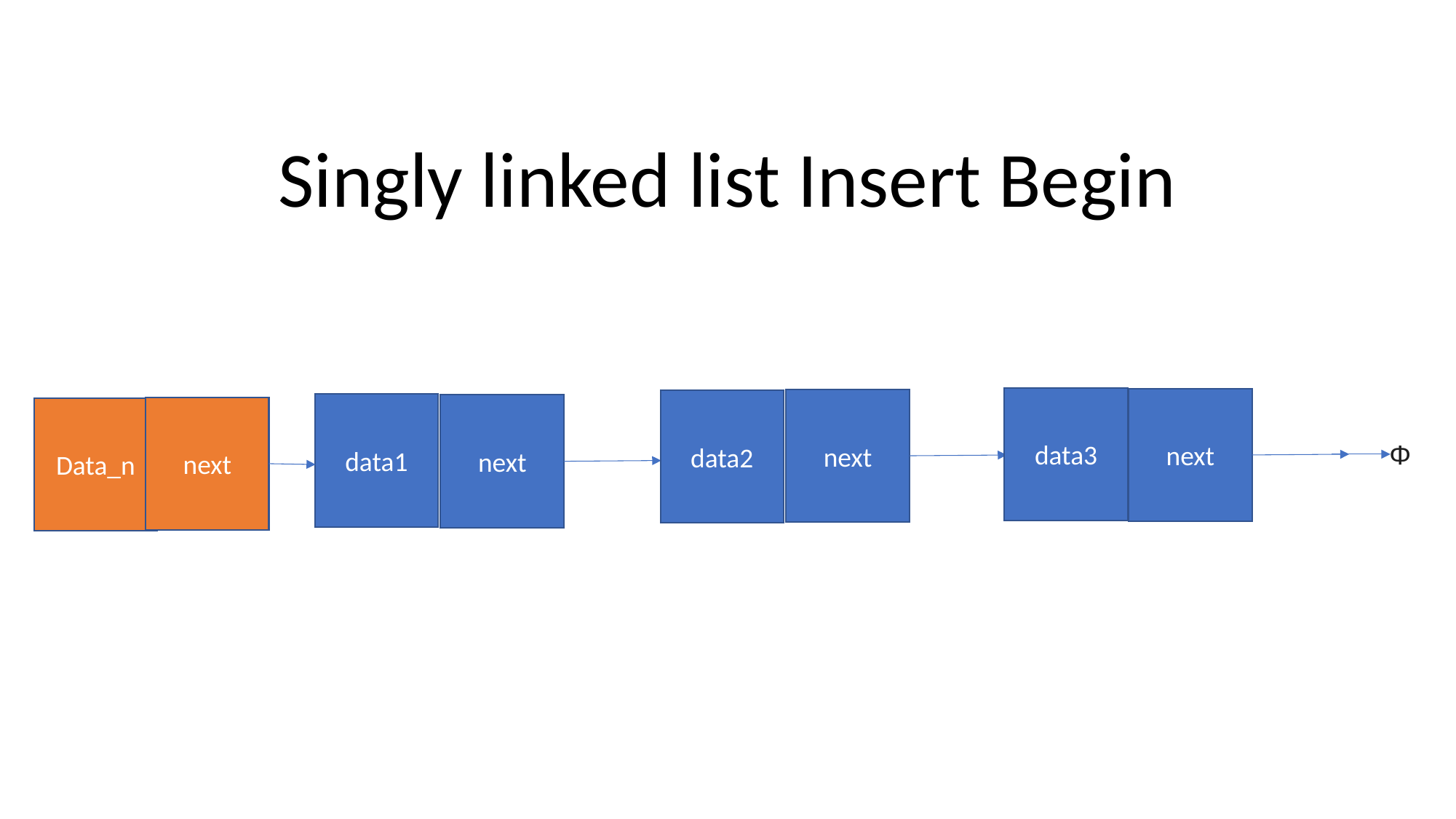

# Singly linked list Insert Begin

data3
next
next
data2
data1
next
next
Data_n
Φ